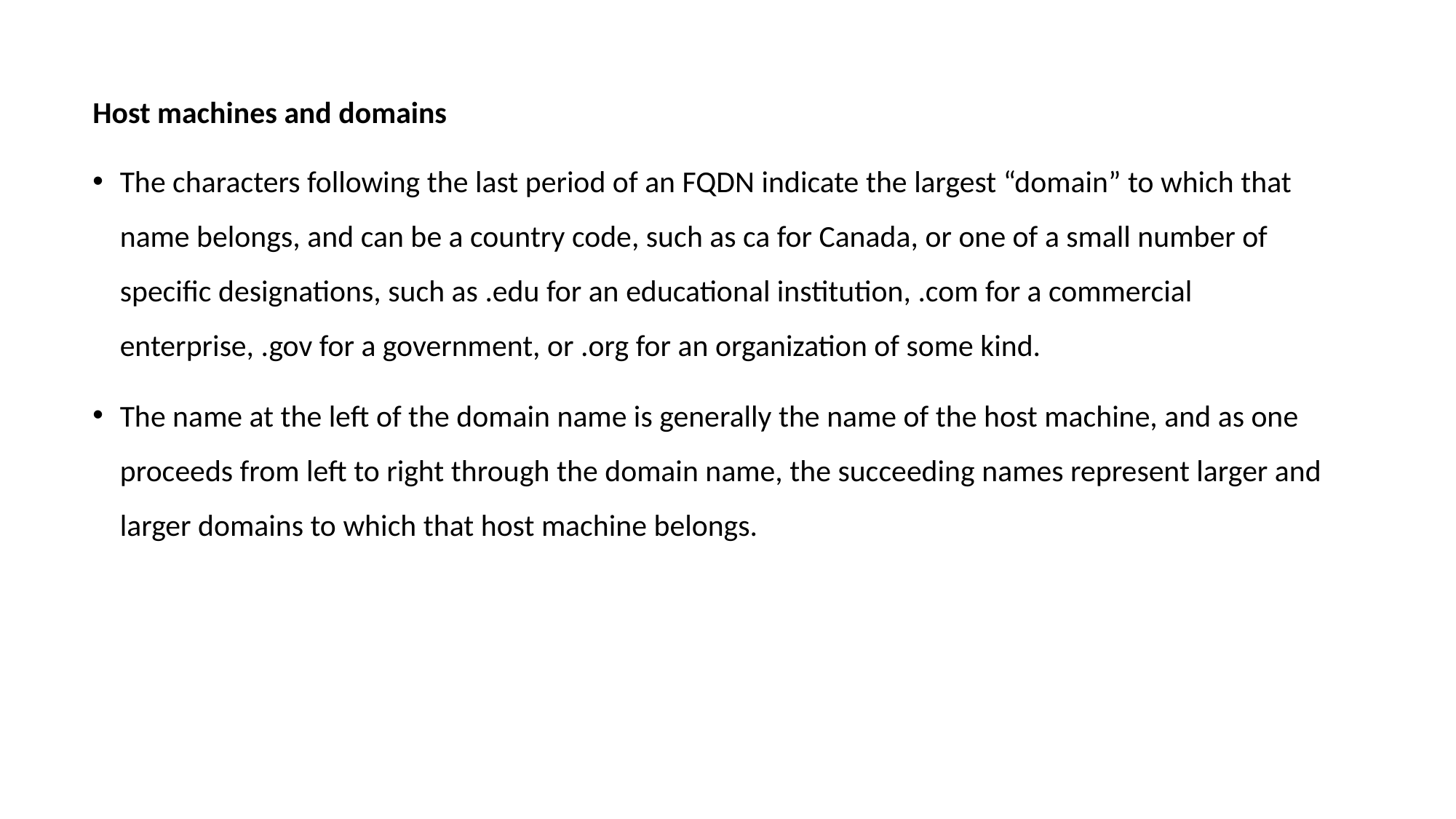

Host machines and domains
The characters following the last period of an FQDN indicate the largest “domain” to which that name belongs, and can be a country code, such as ca for Canada, or one of a small number of specific designations, such as .edu for an educational institution, .com for a commercial enterprise, .gov for a government, or .org for an organization of some kind.
The name at the left of the domain name is generally the name of the host machine, and as one proceeds from left to right through the domain name, the succeeding names represent larger and larger domains to which that host machine belongs.